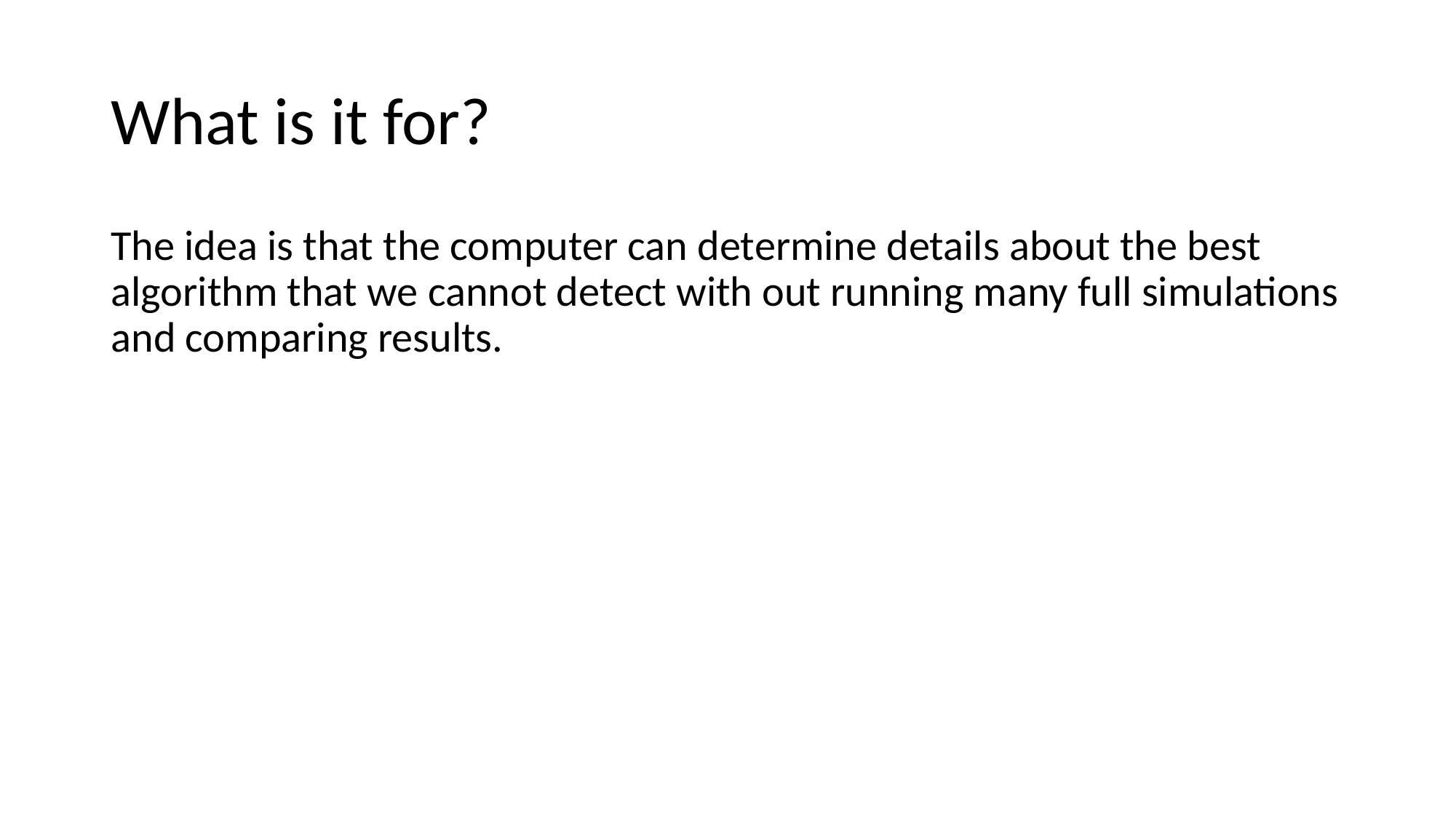

# What is it for?
The idea is that the computer can determine details about the best algorithm that we cannot detect with out running many full simulations and comparing results.